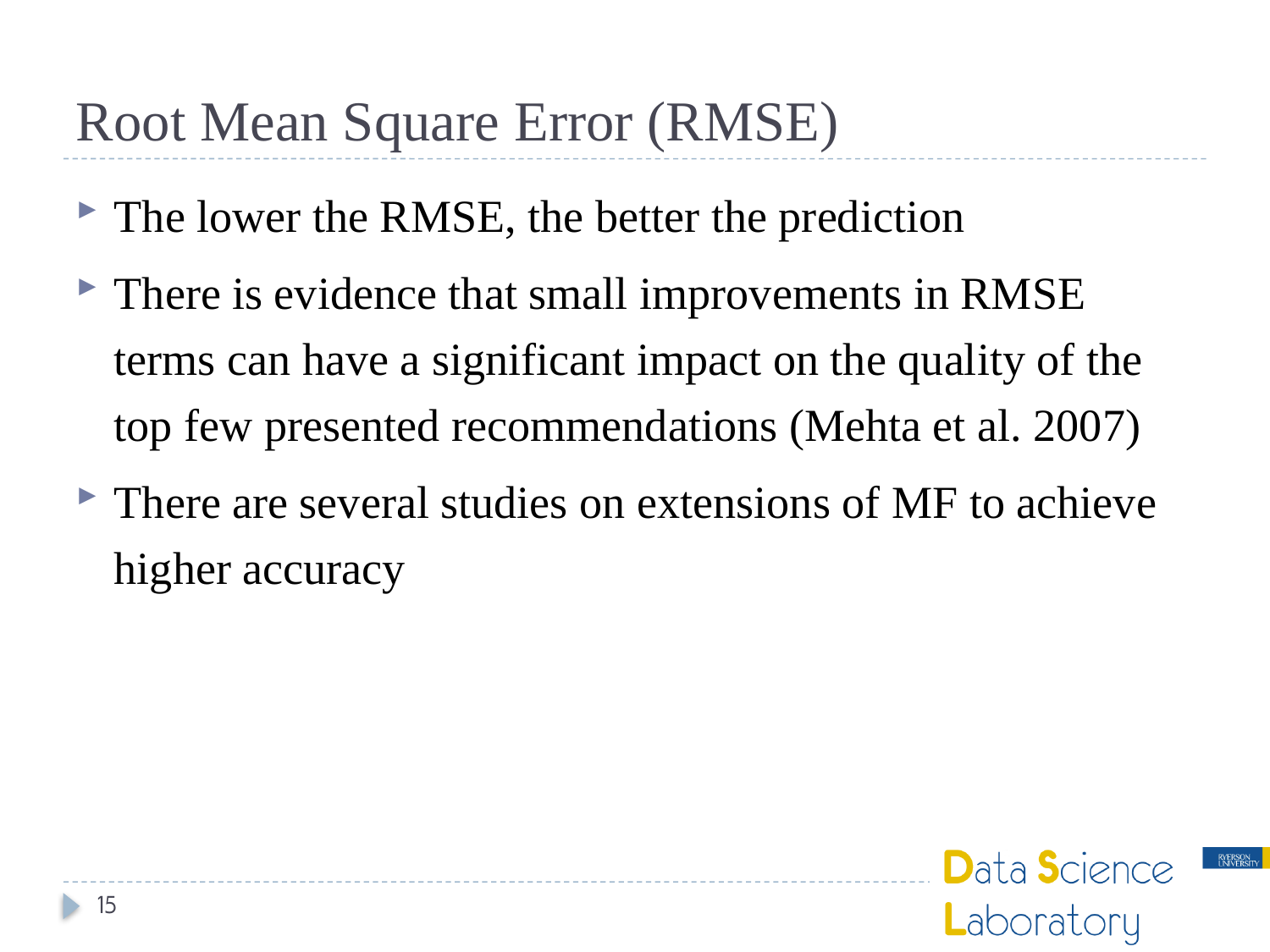

# Root Mean Square Error (RMSE)
The lower the RMSE, the better the prediction
There is evidence that small improvements in RMSE terms can have a significant impact on the quality of the top few presented recommendations (Mehta et al. 2007)
There are several studies on extensions of MF to achieve higher accuracy
15